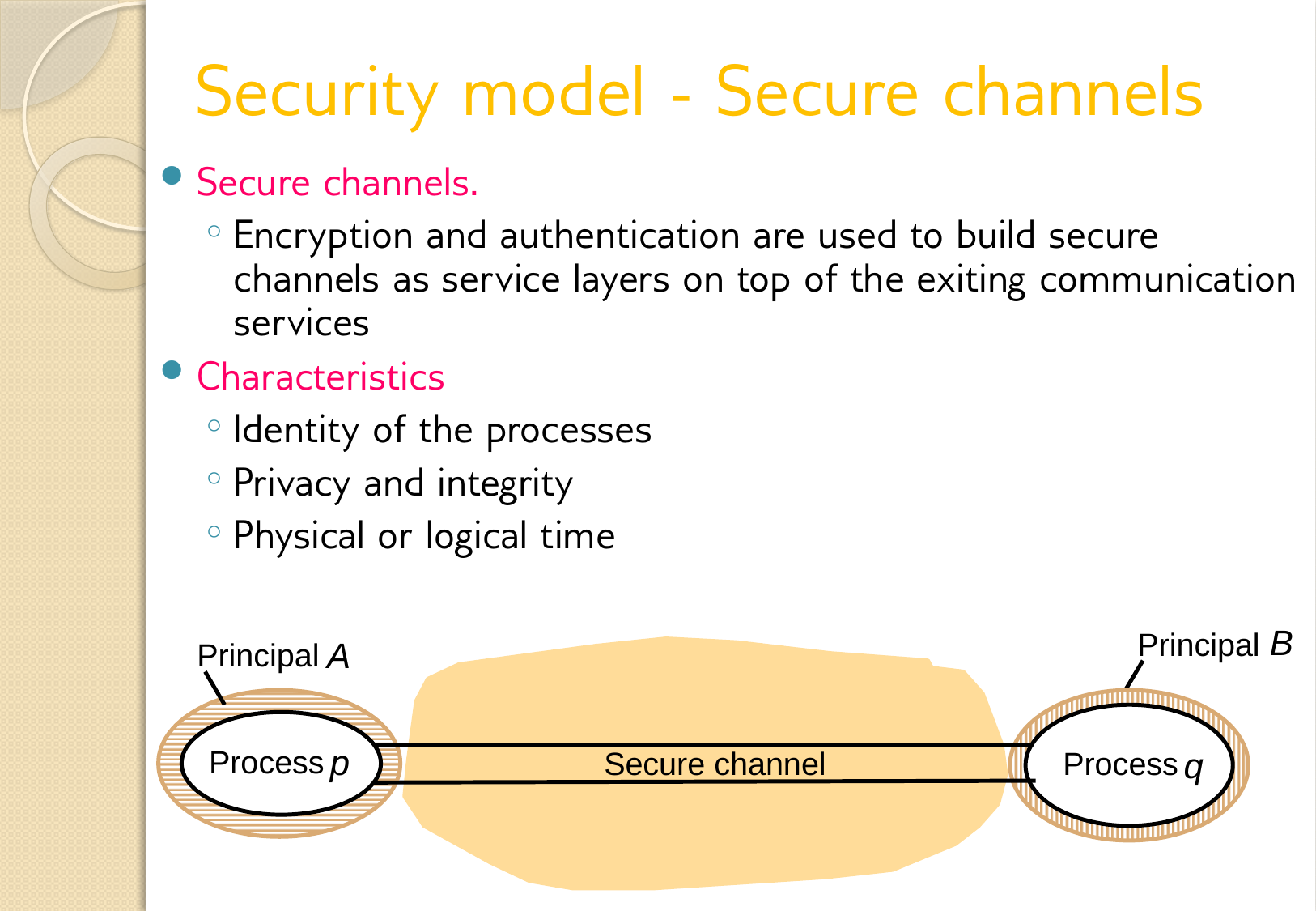

# Security model - Secure channels
Secure channels.
Encryption and authentication are used to build secure channels as service layers on top of the exiting communication services
Characteristics
Identity of the processes
Privacy and integrity
Physical or logical time

B
Principal
A
Principal

p
Process
Secure channel
Process
q